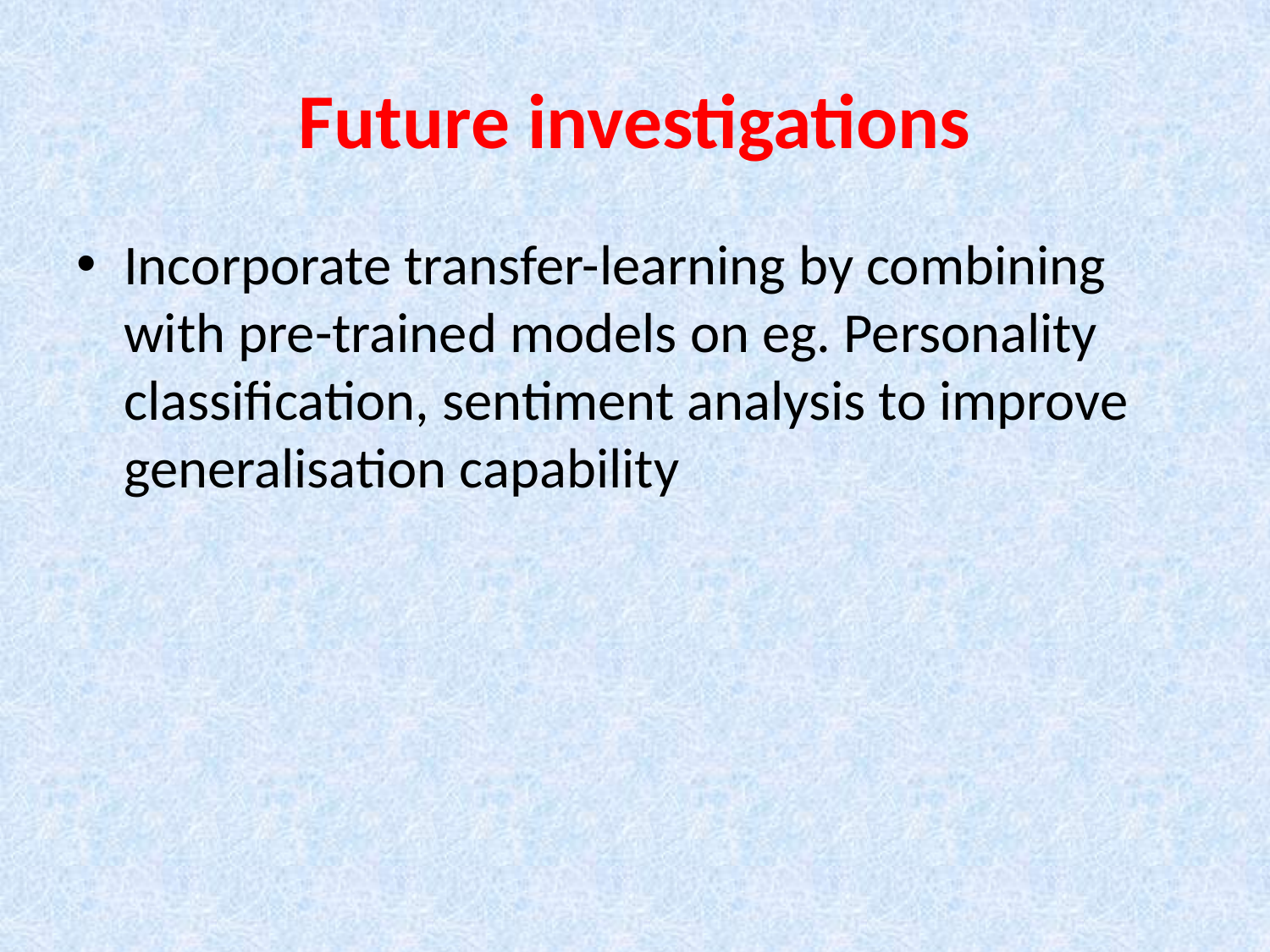

# Future investigations
Incorporate transfer-learning by combining with pre-trained models on eg. Personality classification, sentiment analysis to improve generalisation capability